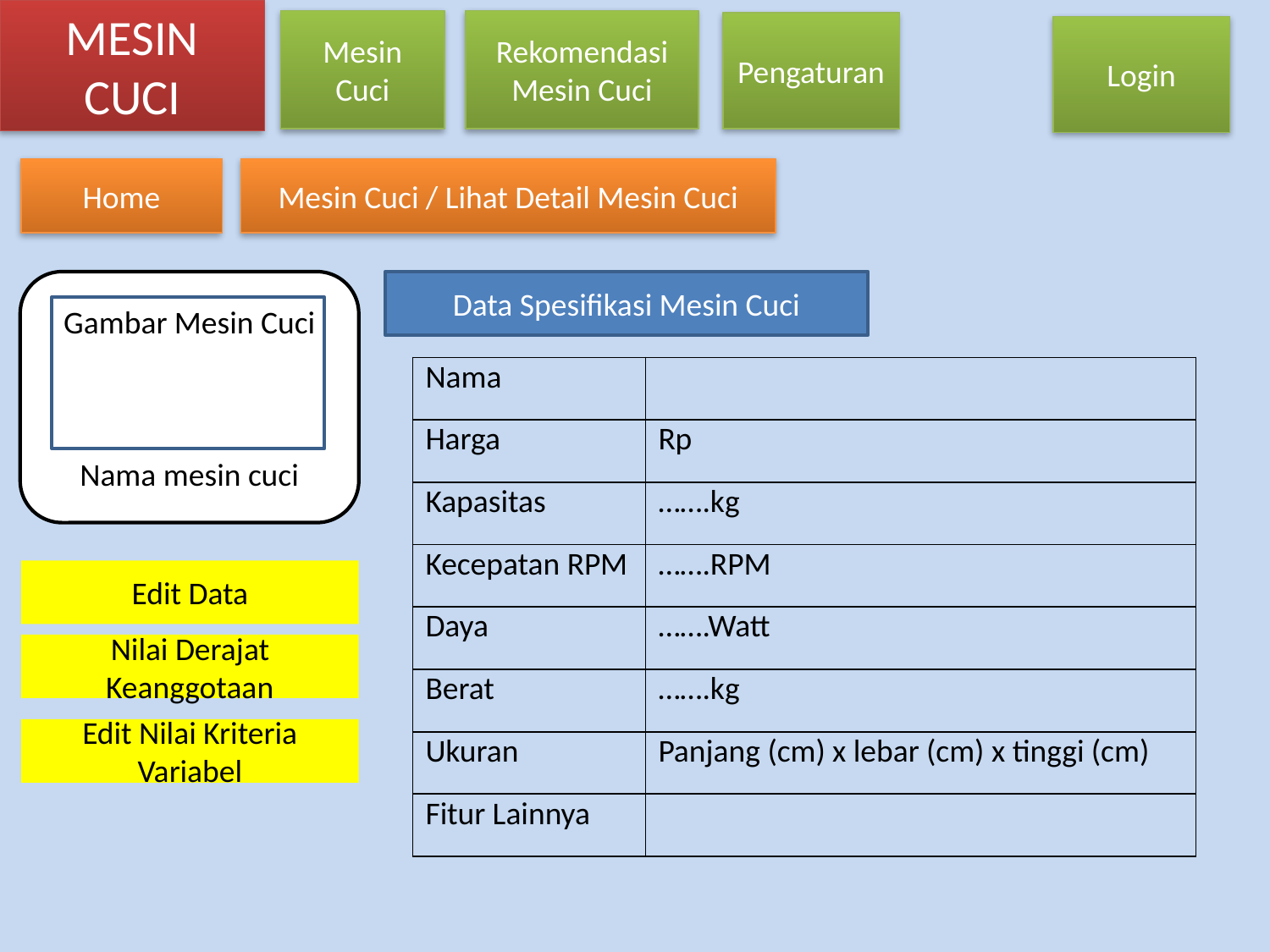

MESIN CUCI
Mesin Cuci
Rekomendasi Mesin Cuci
Pengaturan
Login
Home
Mesin Cuci / Lihat Detail Mesin Cuci
Gambar Mesin Cuci

Nama mesin cuci

Data Spesifikasi Mesin Cuci
| Nama |  |
| --- | --- |
| Harga | Rp |
| Kapasitas | …….kg |
| Kecepatan RPM | …….RPM |
| Daya | …….Watt |
| Berat | …….kg |
| Ukuran | Panjang (cm) x lebar (cm) x tinggi (cm) |
| Fitur Lainnya |  |
Edit Data
Nilai Derajat Keanggotaan
Edit Nilai Kriteria Variabel